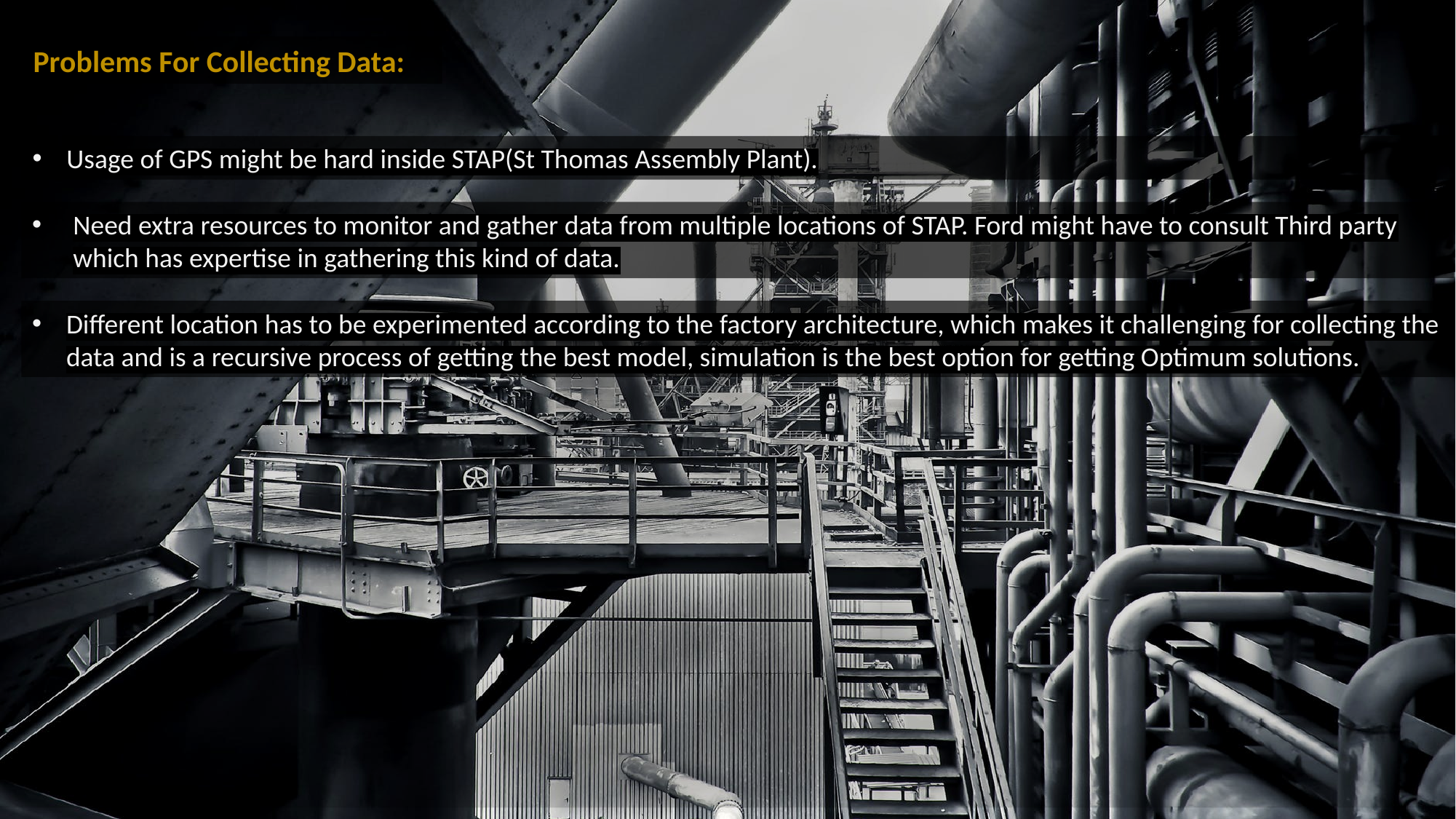

Problems For Collecting Data:
Usage of GPS might be hard inside STAP(St Thomas Assembly Plant).
Need extra resources to monitor and gather data from multiple locations of STAP. Ford might have to consult Third party which has expertise in gathering this kind of data.
Different location has to be experimented according to the factory architecture, which makes it challenging for collecting the data and is a recursive process of getting the best model, simulation is the best option for getting Optimum solutions.